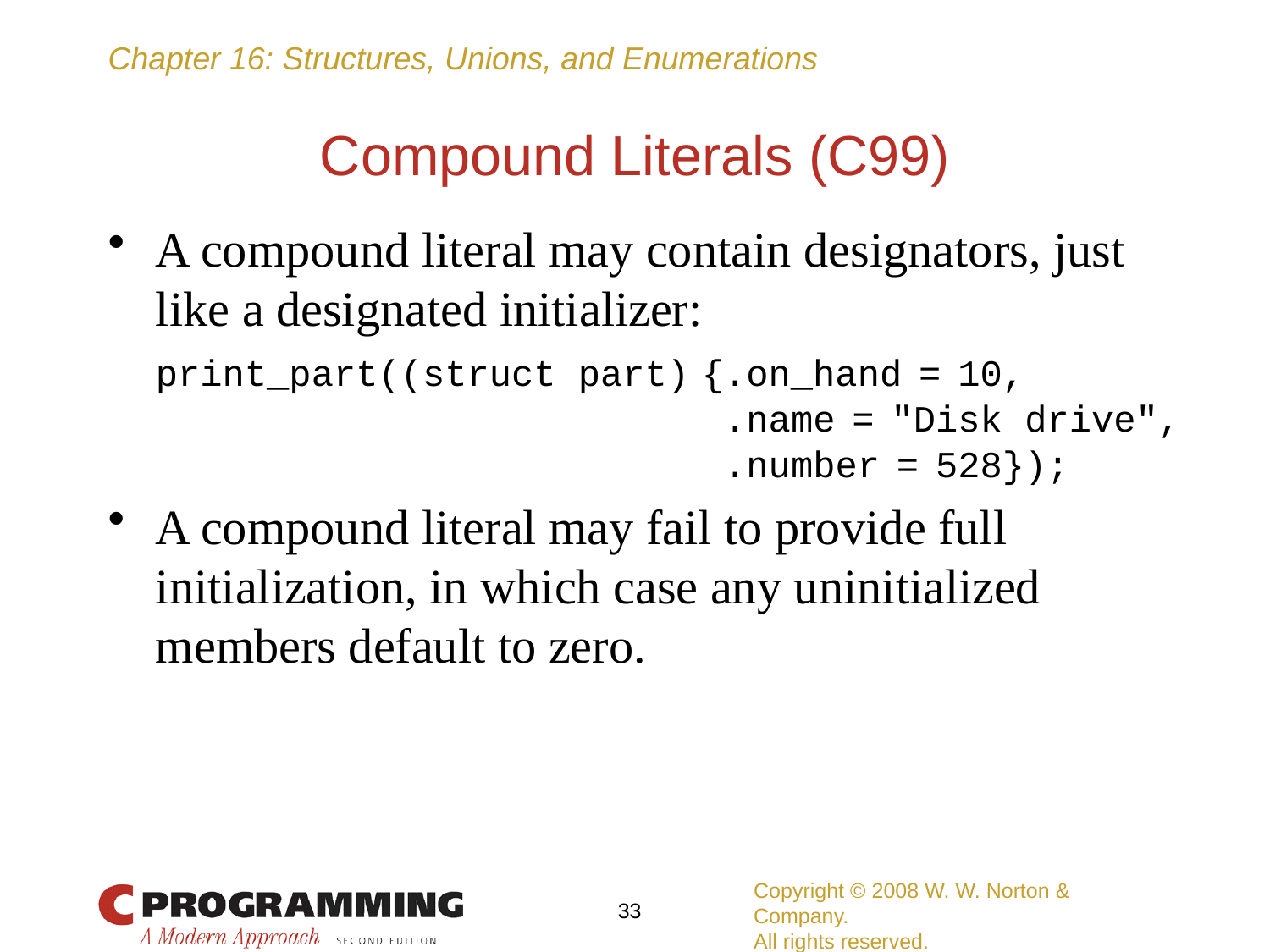

# Compound Literals (C99)
A compound literal may contain designators, just like a designated initializer:
	print_part((struct part) {.on_hand = 10,
	                          .name = "Disk drive",
	                          .number = 528});
A compound literal may fail to provide full initialization, in which case any uninitialized members default to zero.
Copyright © 2008 W. W. Norton & Company.
All rights reserved.
33